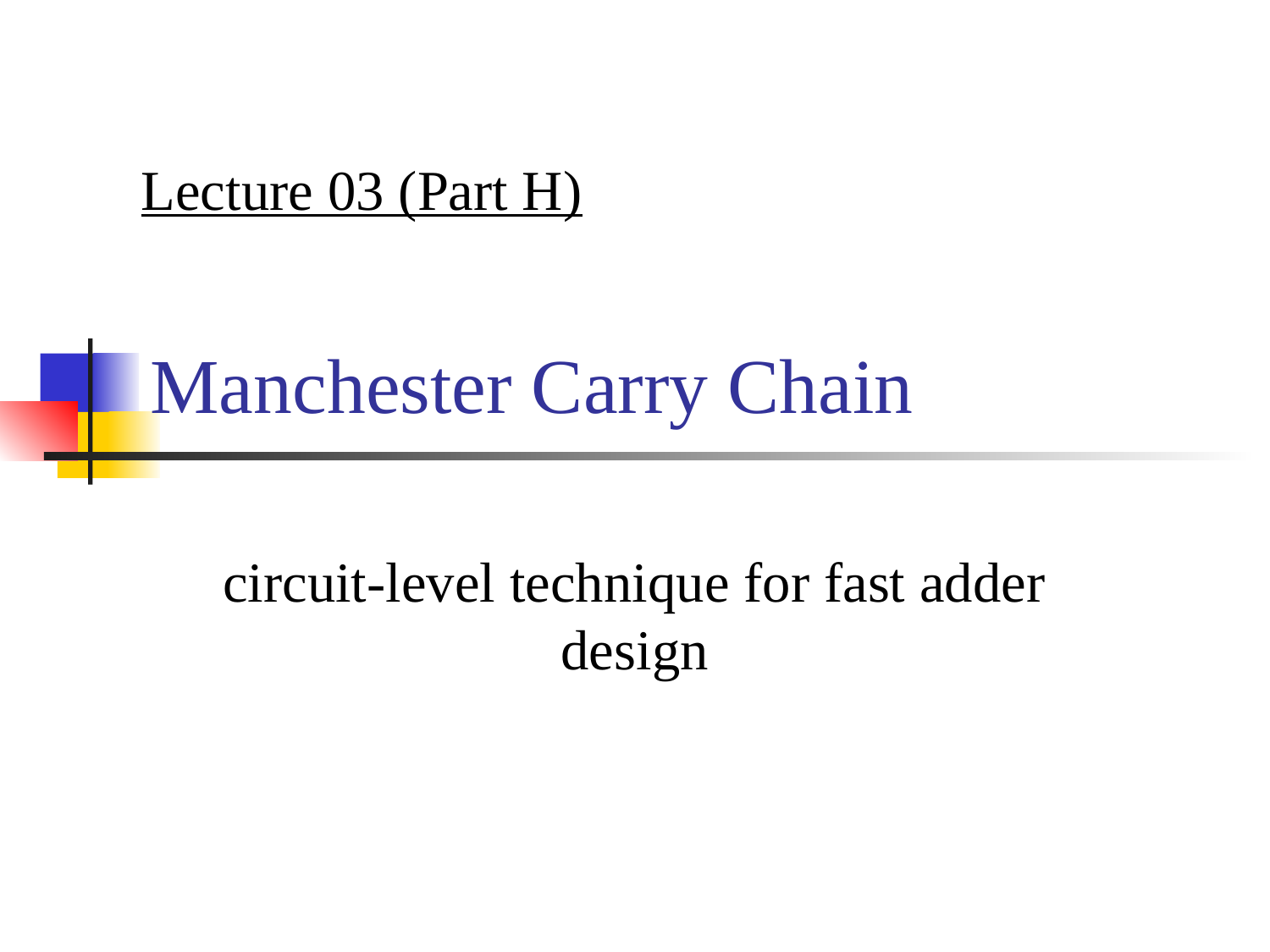

Lecture 03 (Part H)
# Manchester Carry Chain
circuit-level technique for fast adder design